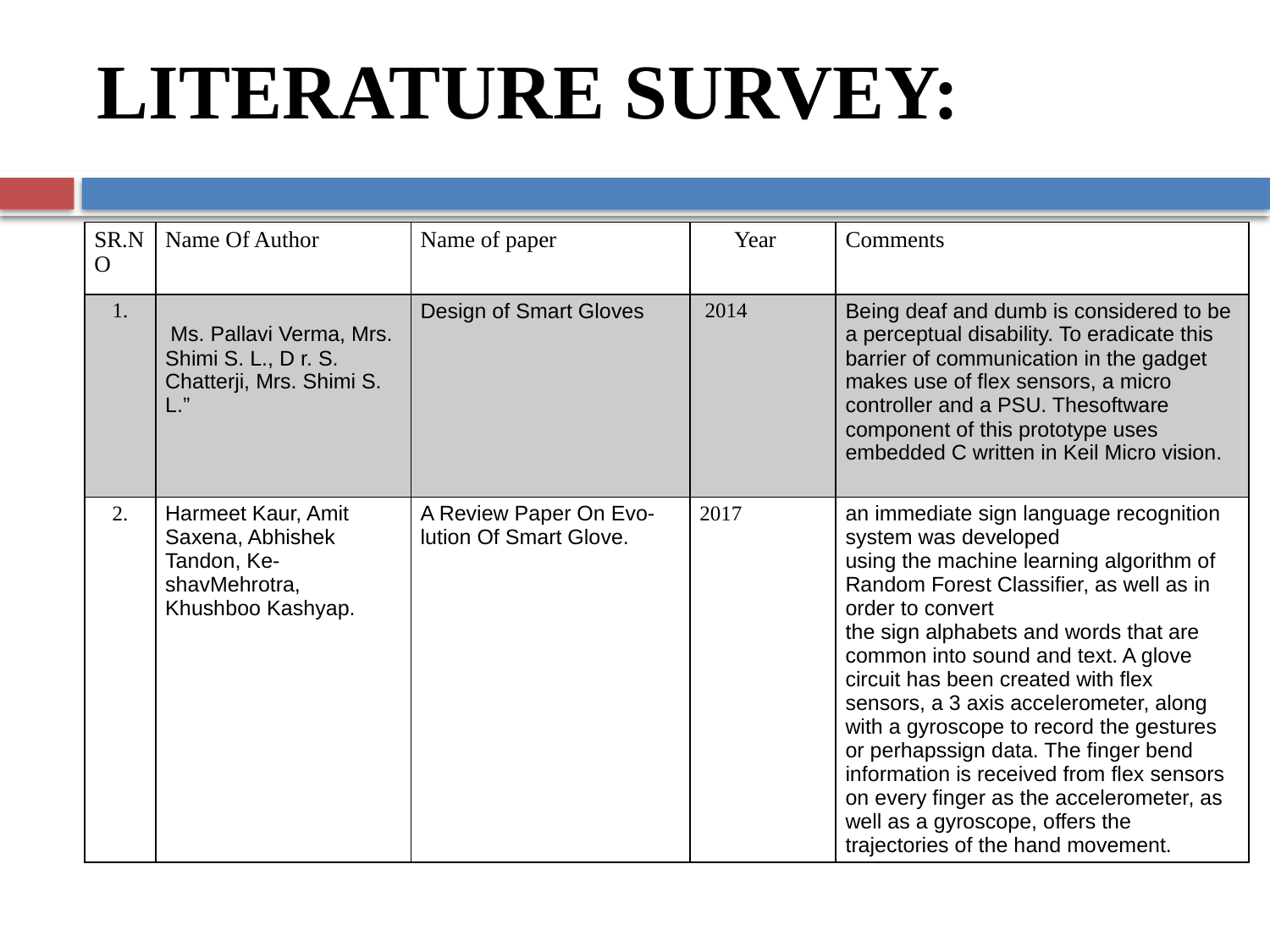

# LITERATURE SURVEY:
| SR.NO | Name Of Author | Name of paper | Year | Comments |
| --- | --- | --- | --- | --- |
| 1. | Ms. Pallavi Verma, Mrs. Shimi S. L., D r. S. Chatterji, Mrs. Shimi S. L.” | Design of Smart Gloves | 2014 | Being deaf and dumb is considered to be a perceptual disability. To eradicate this barrier of communication in the gadget makes use of flex sensors, a micro controller and a PSU. Thesoftware component of this prototype uses embedded C written in Keil Micro vision. |
| 2. | Harmeet Kaur, Amit Saxena, Abhishek Tandon, Ke- shavMehrotra, Khushboo Kashyap. | A Review Paper On Evo- lution Of Smart Glove. | 2017 | an immediate sign language recognition system was developed using the machine learning algorithm of Random Forest Classifier, as well as in order to convert the sign alphabets and words that are common into sound and text. A glove circuit has been created with flex sensors, a 3 axis accelerometer, along with a gyroscope to record the gestures or perhapssign data. The finger bend information is received from flex sensors on every finger as the accelerometer, as well as a gyroscope, offers the trajectories of the hand movement. |